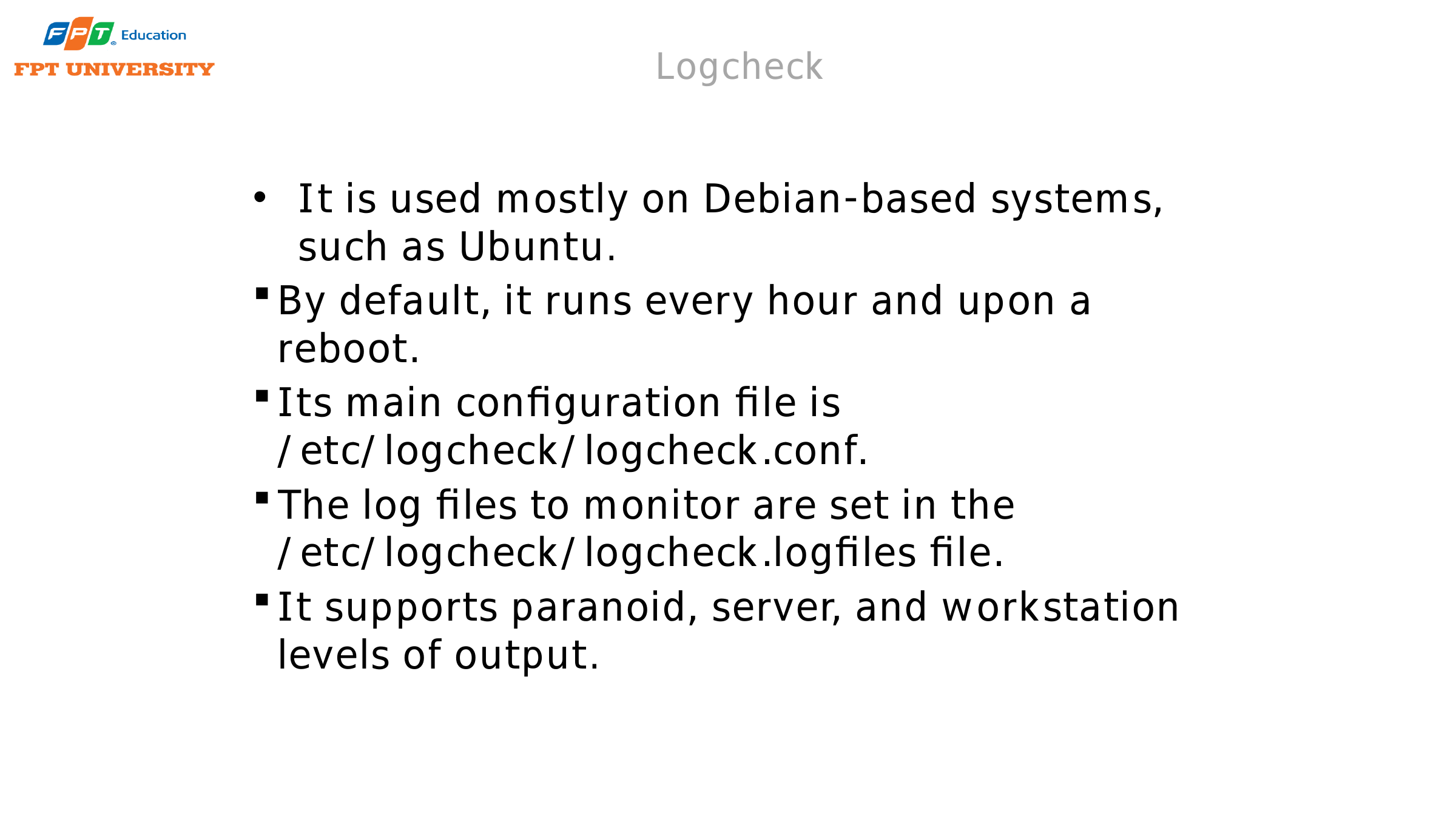

# Logcheck
It is used mostly on Debian-based systems, such as Ubuntu.
By default, it runs every hour and upon a reboot.
Its main configuration file is /etc/logcheck/logcheck.conf.
The log files to monitor are set in the /etc/logcheck/logcheck.logfiles file.
It supports paranoid, server, and workstation levels of output.